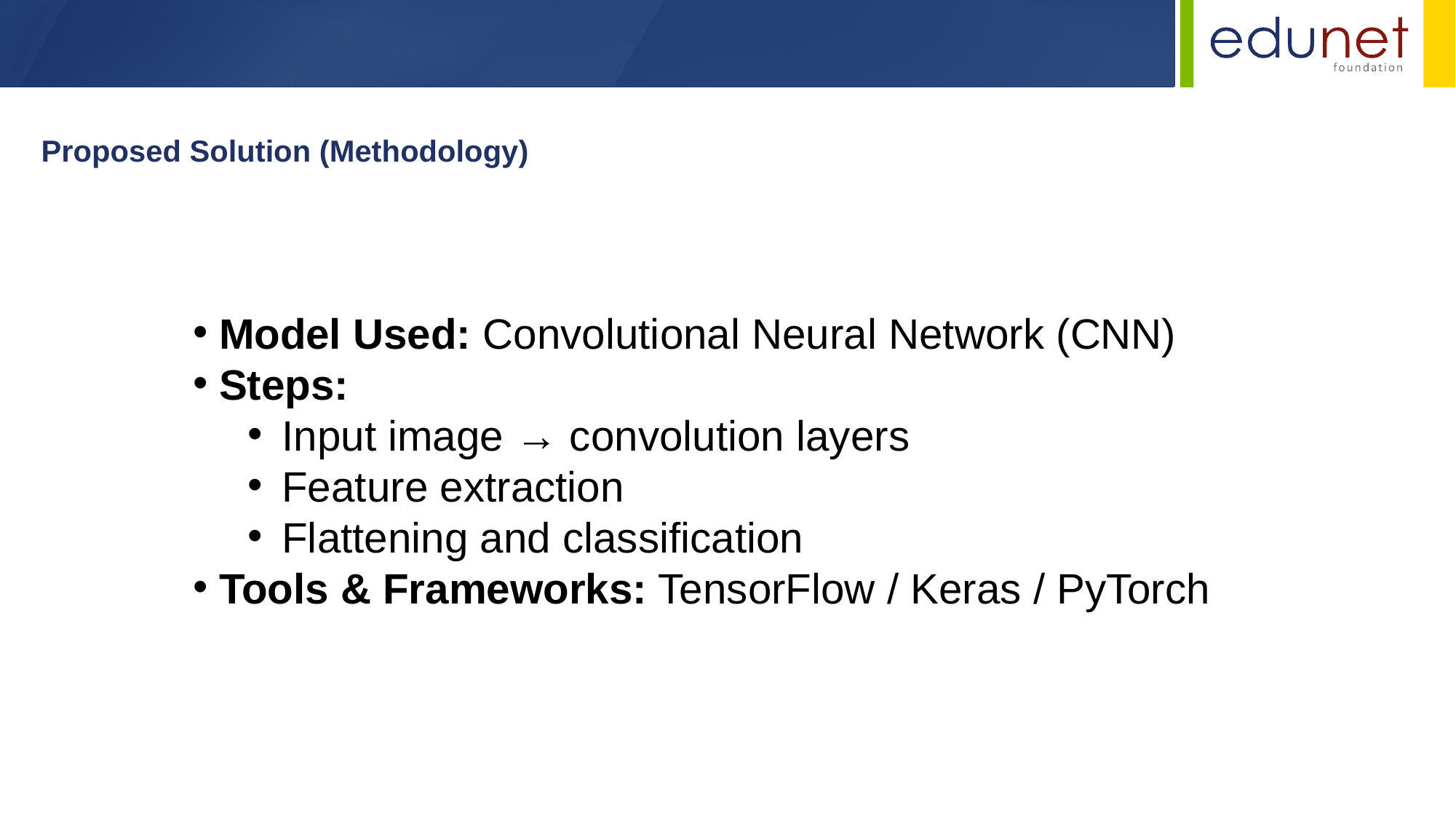

Proposed Solution (Methodology)
Model Used: Convolutional Neural Network (CNN)
Steps:
Input image → convolution layers
Feature extraction
Flattening and classification
Tools & Frameworks: TensorFlow / Keras / PyTorch